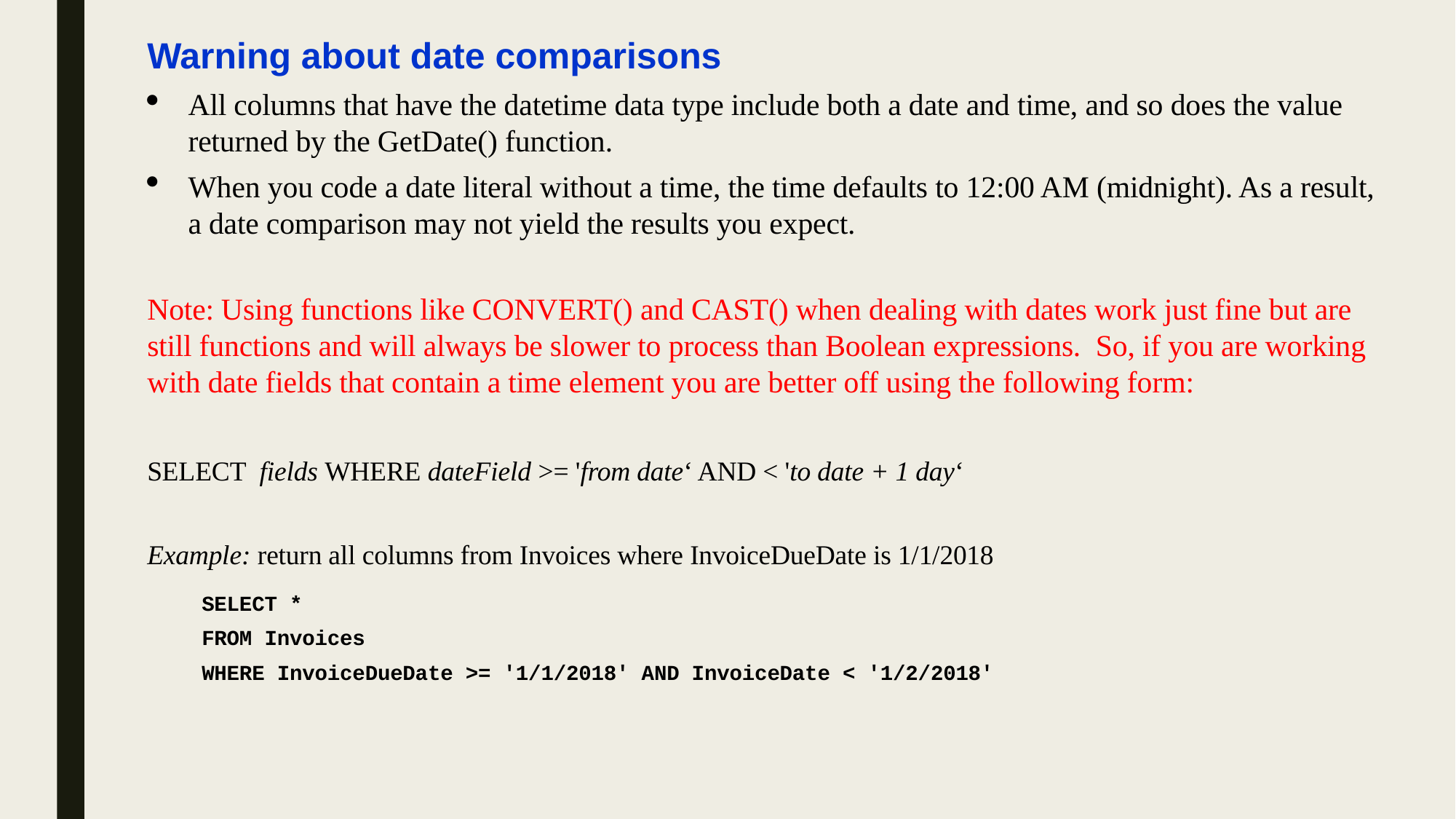

Warning about date comparisons
All columns that have the datetime data type include both a date and time, and so does the value returned by the GetDate() function.
When you code a date literal without a time, the time defaults to 12:00 AM (midnight). As a result, a date comparison may not yield the results you expect.

Note: Using functions like CONVERT() and CAST() when dealing with dates work just fine but are still functions and will always be slower to process than Boolean expressions.  So, if you are working with date fields that contain a time element you are better off using the following form:

SELECT  fields WHERE dateField >= 'from date‘ AND < 'to date + 1 day‘

Example: return all columns from Invoices where InvoiceDueDate is 1/1/2018

SELECT *
FROM Invoices
WHERE InvoiceDueDate >= '1/1/2018' AND InvoiceDate < '1/2/2018'